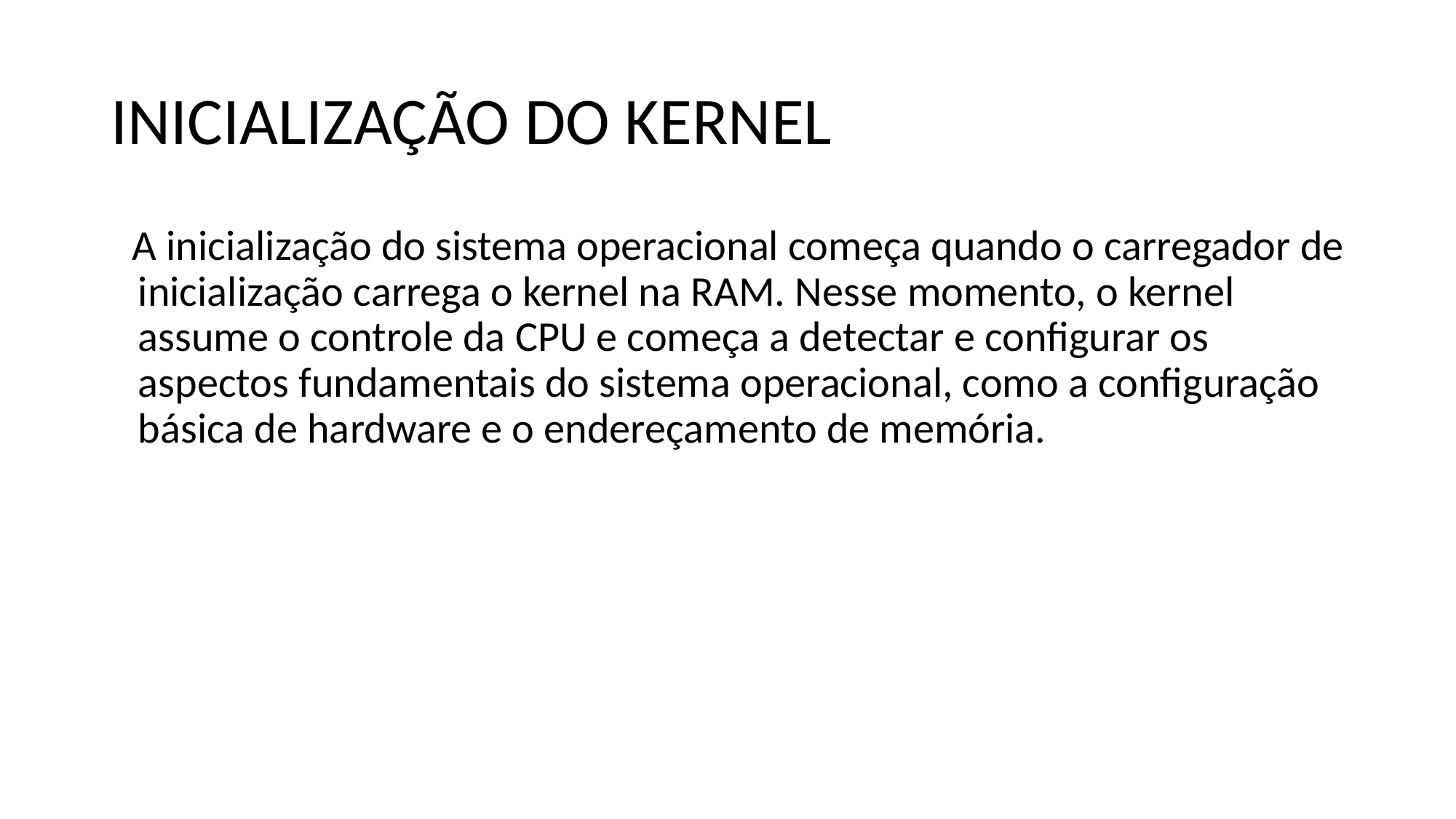

# INICIALIZAÇÃO DO KERNEL
A inicialização do sistema operacional começa quando o carregador de inicialização carrega o kernel na RAM. Nesse momento, o kernel assume o controle da CPU e começa a detectar e configurar os aspectos fundamentais do sistema operacional, como a configuração básica de hardware e o endereçamento de memória.